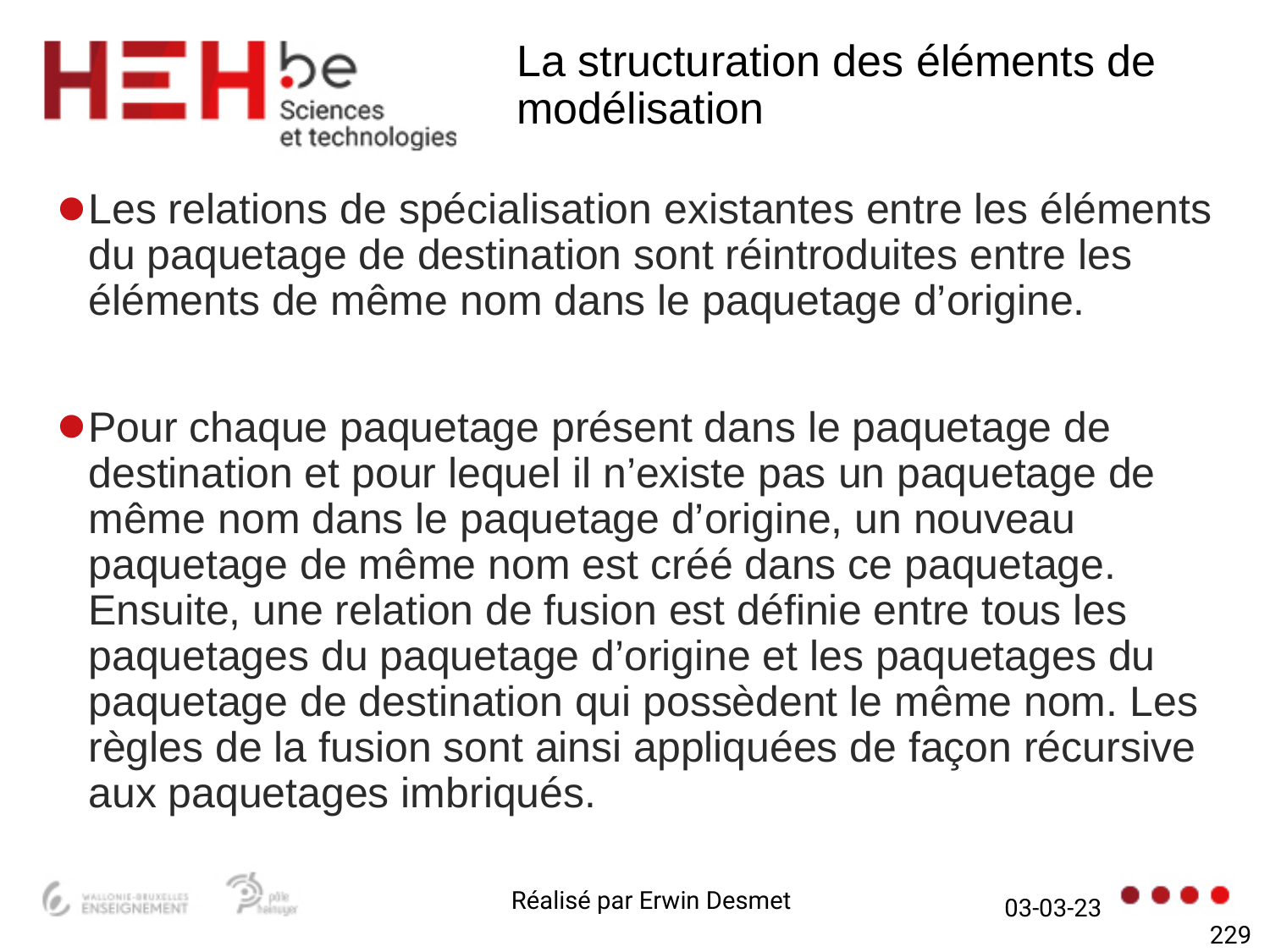

# La structuration des éléments de modélisation
Les relations de spécialisation existantes entre les éléments du paquetage de destination sont réintroduites entre les éléments de même nom dans le paquetage d’origine.

Pour chaque paquetage présent dans le paquetage de destination et pour lequel il n’existe pas un paquetage de même nom dans le paquetage d’origine, un nouveau paquetage de même nom est créé dans ce paquetage. Ensuite, une relation de fusion est définie entre tous les paquetages du paquetage d’origine et les paquetages du paquetage de destination qui possèdent le même nom. Les règles de la fusion sont ainsi appliquées de façon récursive aux paquetages imbriqués.